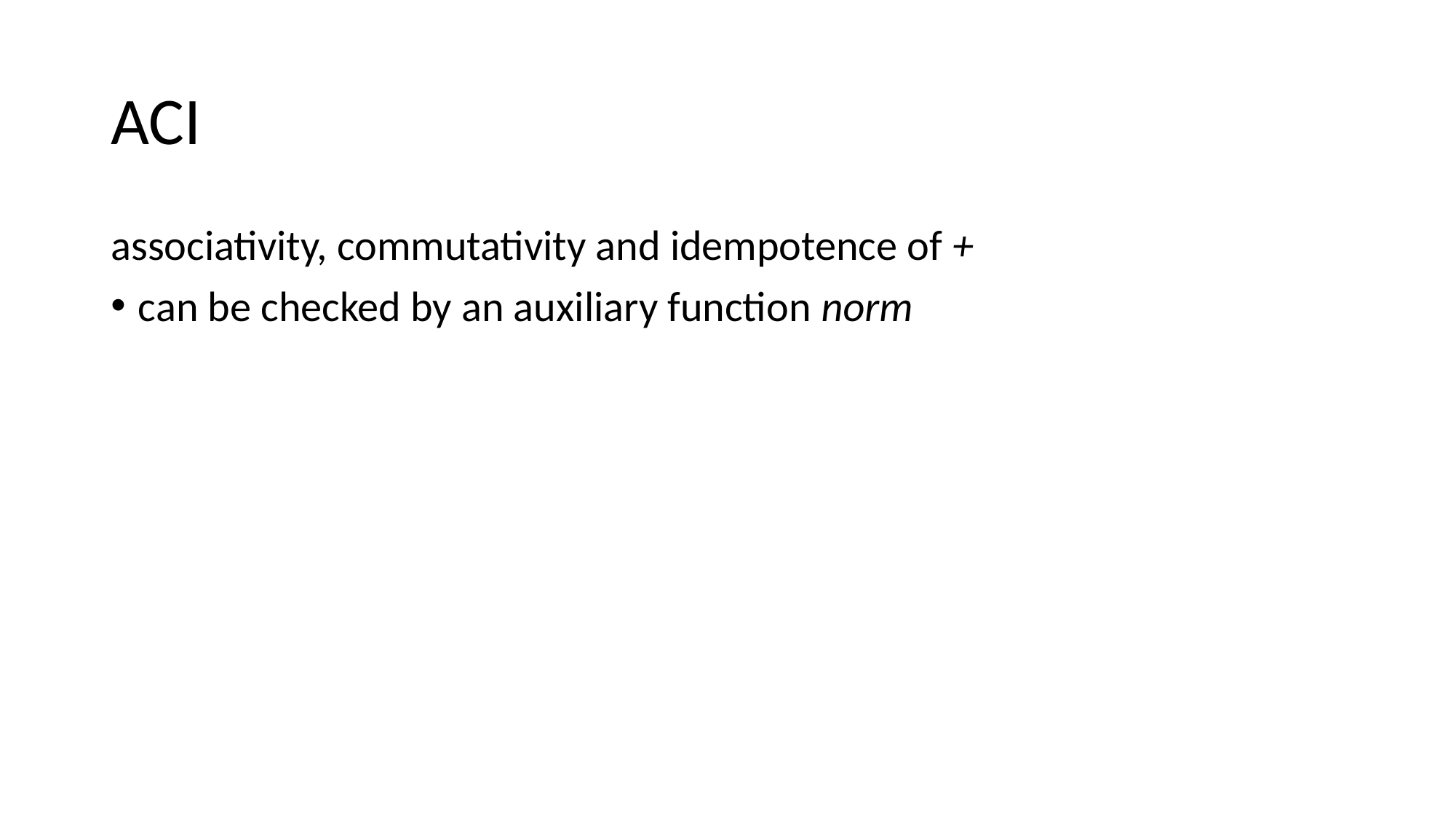

# ACI
associativity, commutativity and idempotence of +
can be checked by an auxiliary function norm